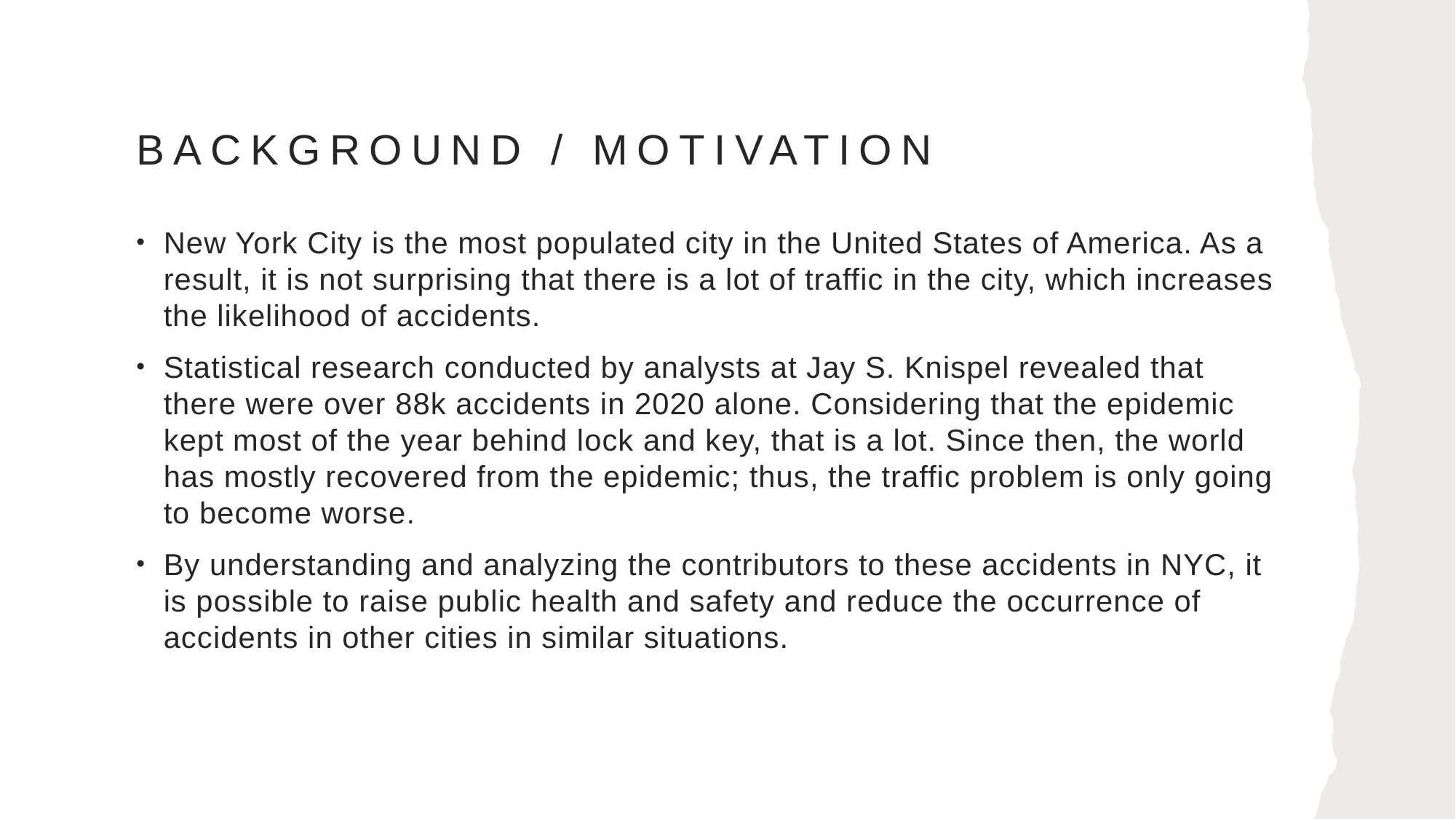

# Background / motivation
New York City is the most populated city in the United States of America. As a result, it is not surprising that there is a lot of traffic in the city, which increases the likelihood of accidents.
Statistical research conducted by analysts at Jay S. Knispel revealed that there were over 88k accidents in 2020 alone. Considering that the epidemic kept most of the year behind lock and key, that is a lot. Since then, the world has mostly recovered from the epidemic; thus, the traffic problem is only going to become worse.
By understanding and analyzing the contributors to these accidents in NYC, it is possible to raise public health and safety and reduce the occurrence of accidents in other cities in similar situations.